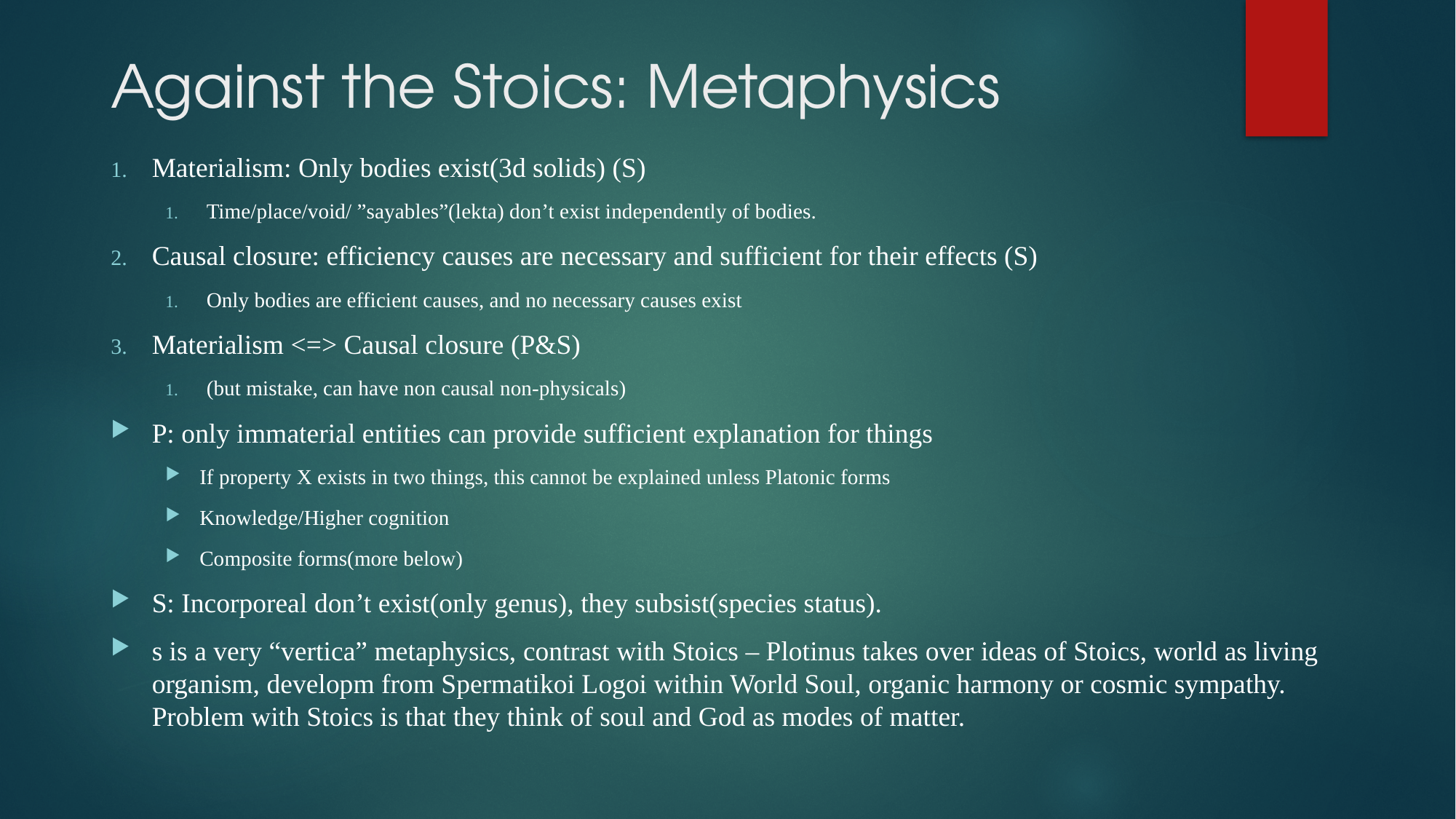

# Against the Stoics: Metaphysics
Materialism: Only bodies exist(3d solids) (S)
Time/place/void/ ”sayables”(lekta) don’t exist independently of bodies.
Causal closure: efficiency causes are necessary and sufficient for their effects (S)
Only bodies are efficient causes, and no necessary causes exist
Materialism <=> Causal closure (P&S)
(but mistake, can have non causal non-physicals)
P: only immaterial entities can provide sufficient explanation for things
If property X exists in two things, this cannot be explained unless Platonic forms
Knowledge/Higher cognition
Composite forms(more below)
S: Incorporeal don’t exist(only genus), they subsist(species status).
s is a very “vertica” metaphysics, contrast with Stoics – Plotinus takes over ideas of Stoics, world as living organism, developm from Spermatikoi Logoi within World Soul, organic harmony or cosmic sympathy.  Problem with Stoics is that they think of soul and God as modes of matter.